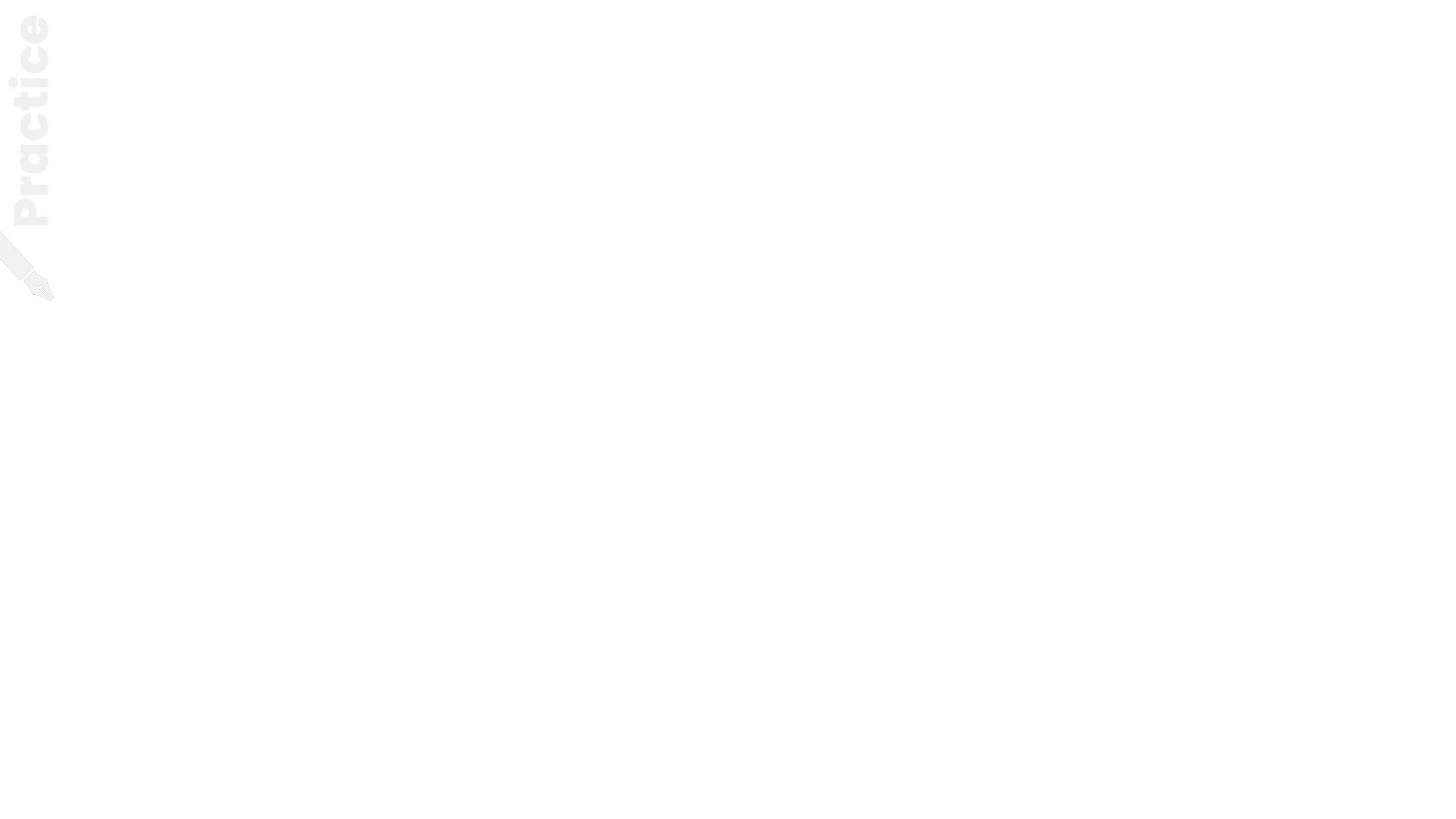

1. Add a line chart
2. Put the legend on the right side
3. Add a chart title (What sales? When? By who? In what unit? "USD, in thousands" "000 USD"
4. Format the X axis to display months „MMM”
5. Add Y axis description
6. Add 3 data labels for Tomatoes
7. Add a simple action title - This slide is meant to portray the decrease of tomato sales in august
#